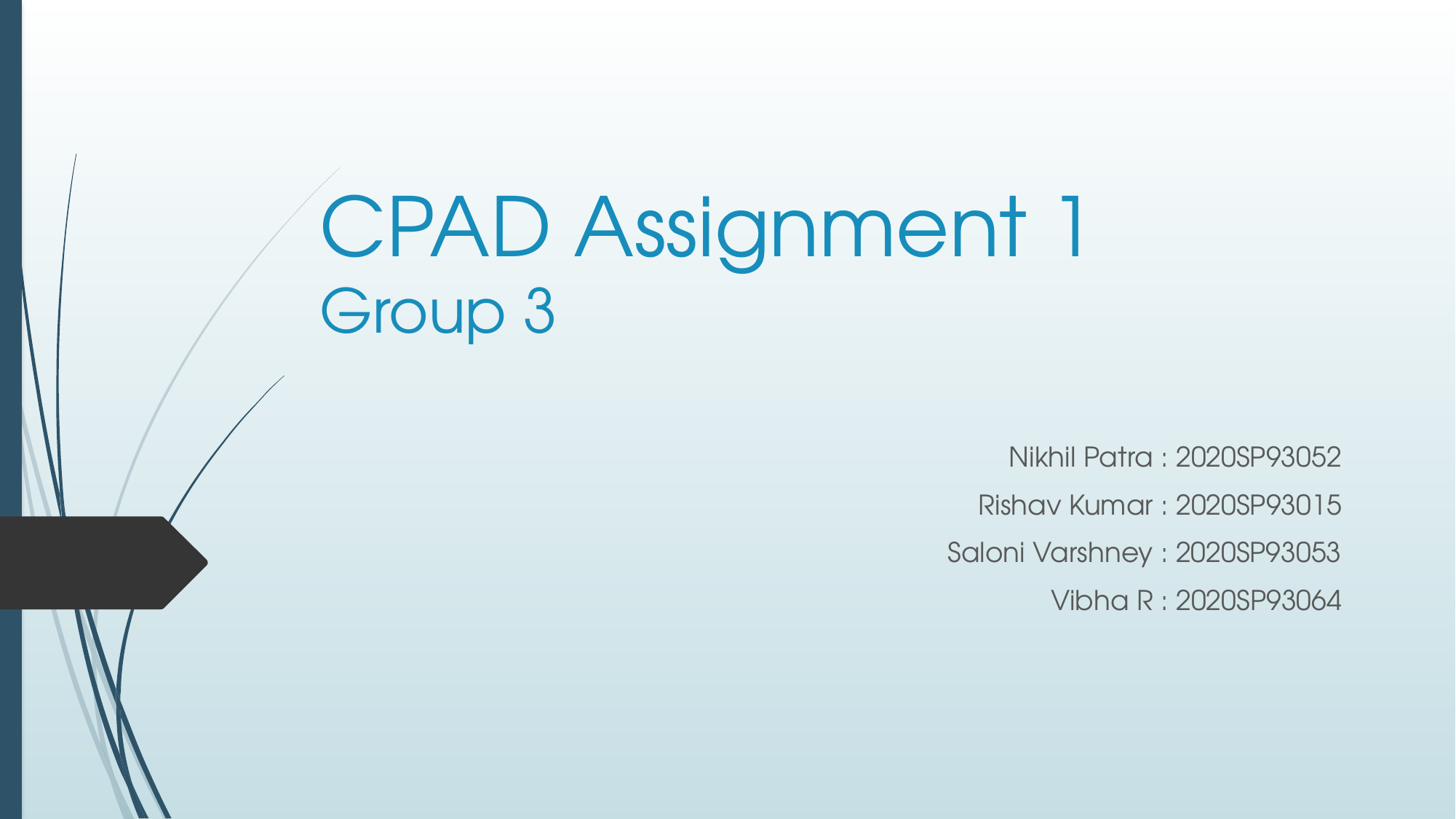

# CPAD Assignment 1 Group 3
Nikhil Patra : 2020SP93052
Rishav Kumar : 2020SP93015
Saloni Varshney : 2020SP93053
Vibha R : 2020SP93064